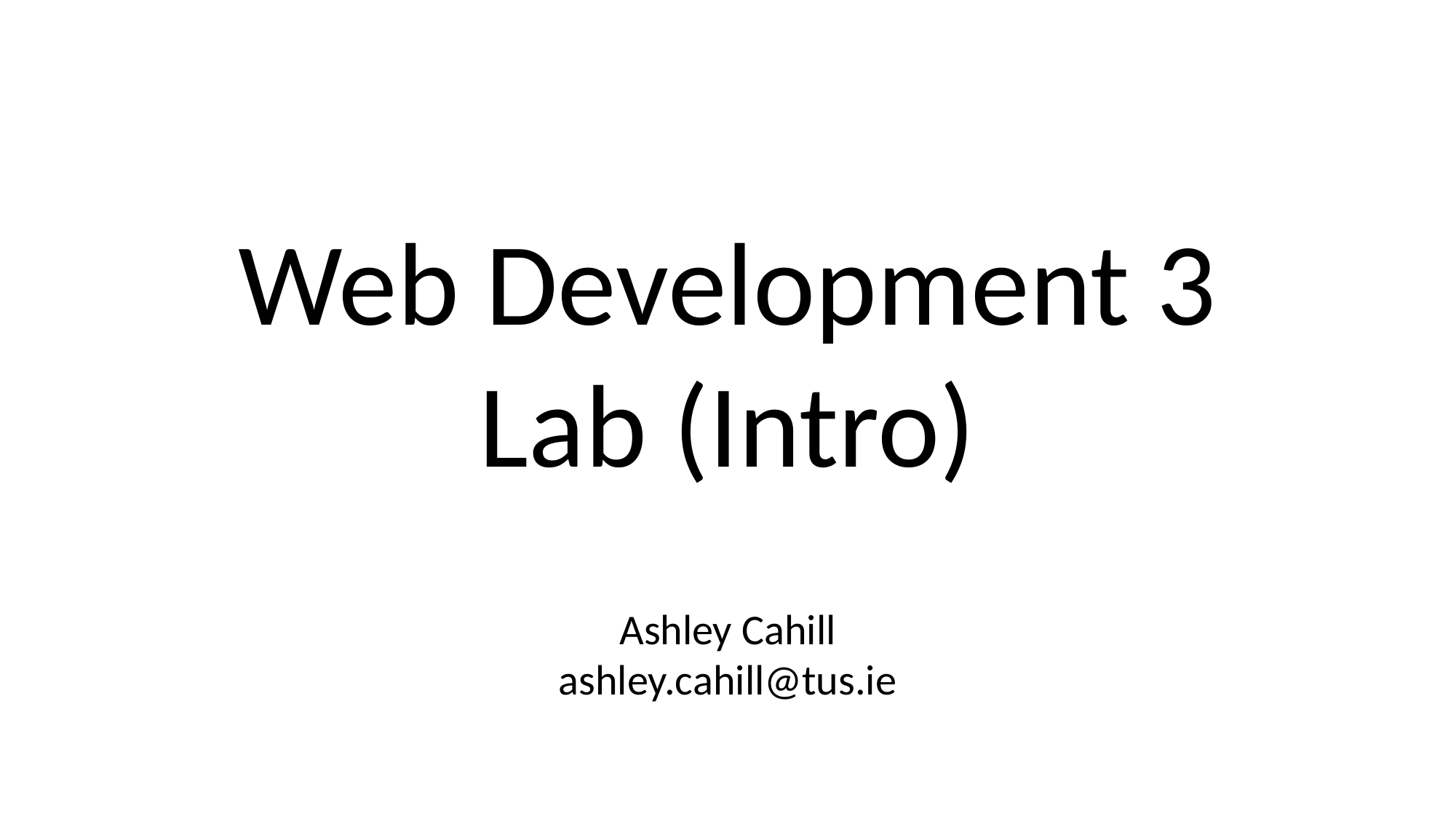

Web Development 3
Lab (Intro)
Ashley Cahill
ashley.cahill@tus.ie